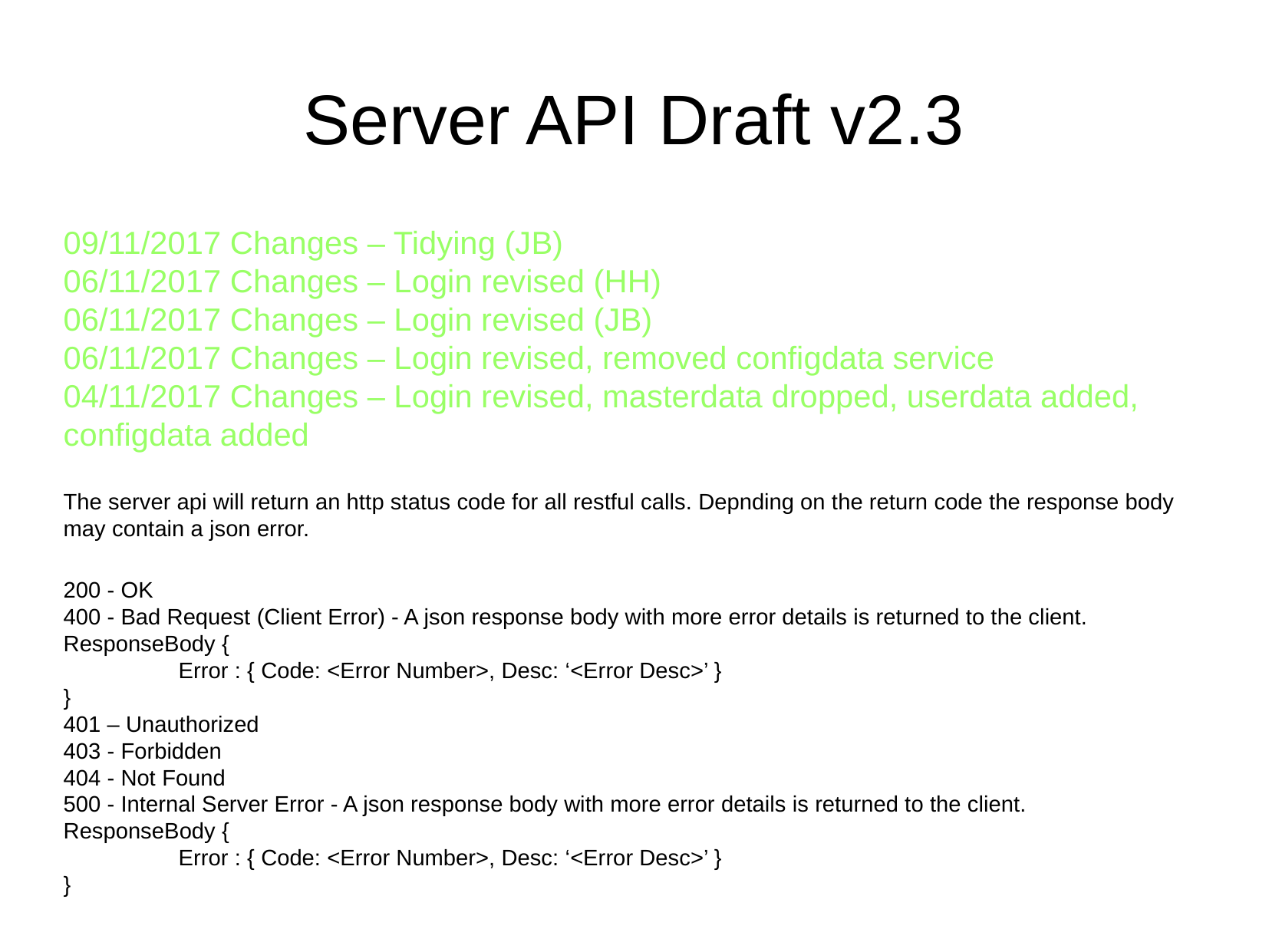

Server API Draft v2.3
09/11/2017 Changes – Tidying (JB)
06/11/2017 Changes – Login revised (HH)
06/11/2017 Changes – Login revised (JB)
06/11/2017 Changes – Login revised, removed configdata service
04/11/2017 Changes – Login revised, masterdata dropped, userdata added, configdata added

The server api will return an http status code for all restful calls. Depnding on the return code the response body may contain a json error.

200 - OK
400 - Bad Request (Client Error) - A json response body with more error details is returned to the client.
ResponseBody {
	Error : { Code: <Error Number>, Desc: ‘<Error Desc>’ }
}
401 – Unauthorized
403 - Forbidden
404 - Not Found
500 - Internal Server Error - A json response body with more error details is returned to the client.
ResponseBody {
	Error : { Code: <Error Number>, Desc: ‘<Error Desc>’ }
}